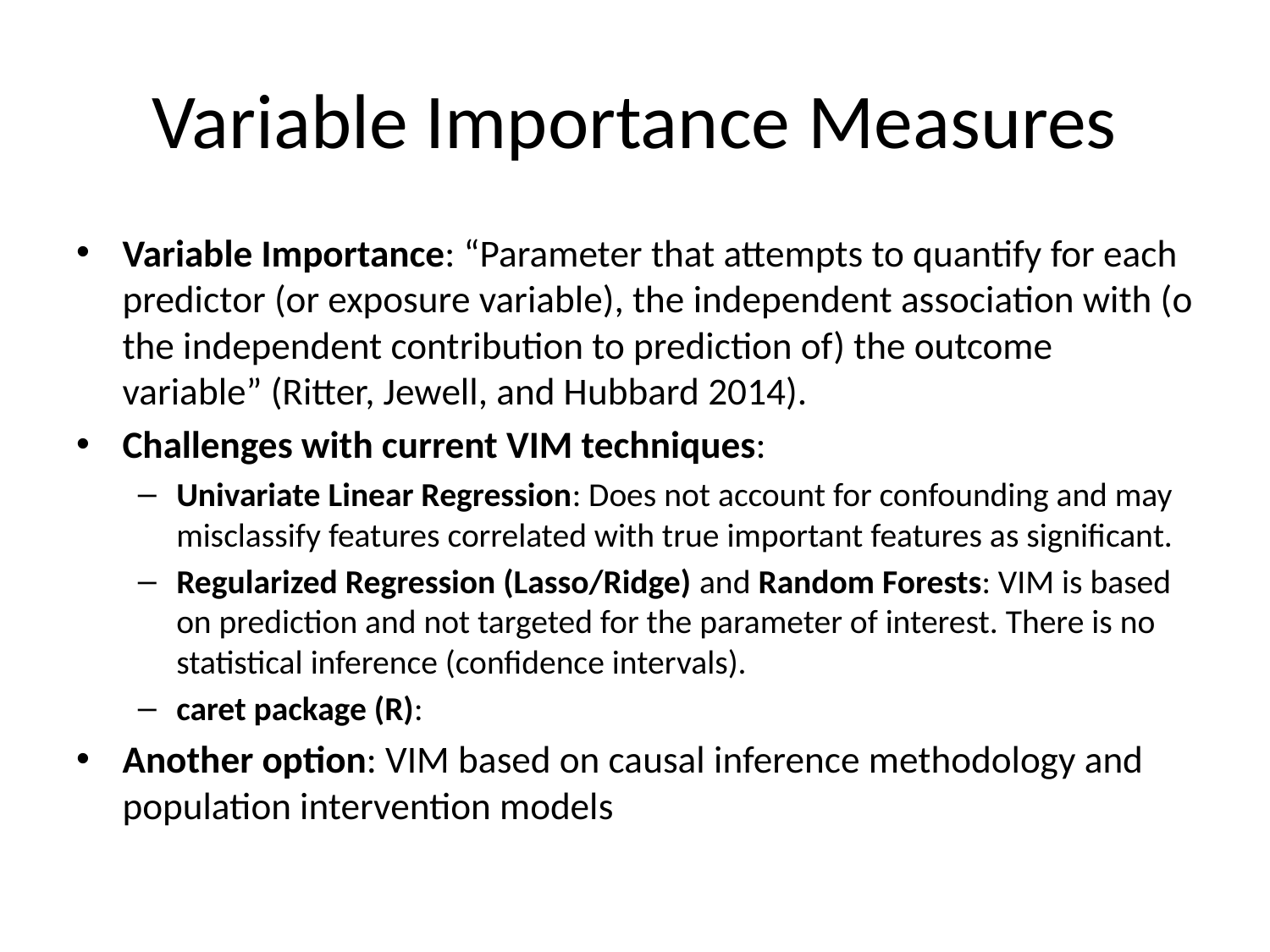

# Variable Importance Measures
Variable Importance: “Parameter that attempts to quantify for each predictor (or exposure variable), the independent association with (o the independent contribution to prediction of) the outcome variable” (Ritter, Jewell, and Hubbard 2014).
Challenges with current VIM techniques:
Univariate Linear Regression: Does not account for confounding and may misclassify features correlated with true important features as significant.
Regularized Regression (Lasso/Ridge) and Random Forests: VIM is based on prediction and not targeted for the parameter of interest. There is no statistical inference (confidence intervals).
caret package (R):
Another option: VIM based on causal inference methodology and population intervention models